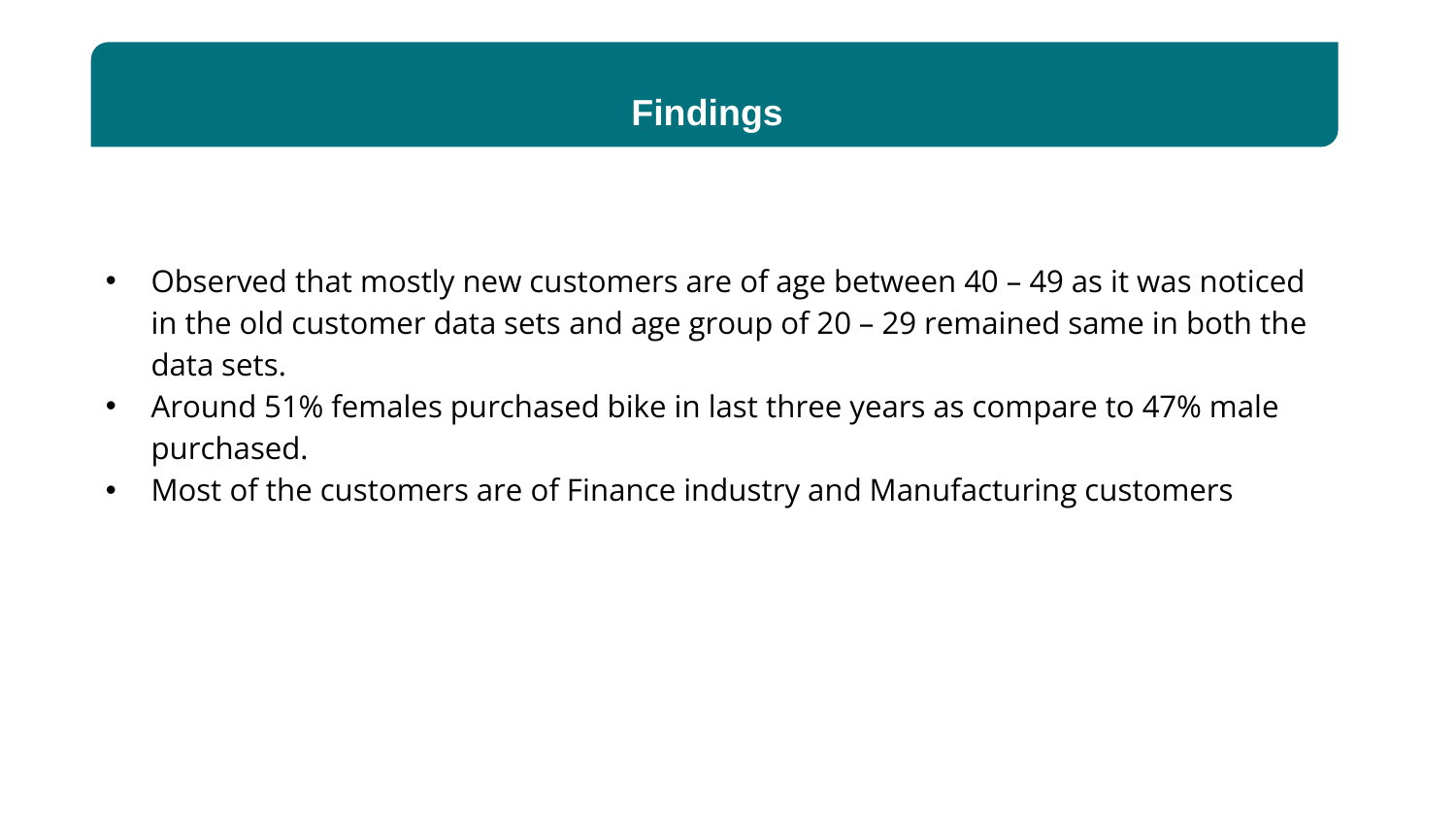

Data Exploration

Findings
Observed that mostly new customers are of age between 40 – 49 as it was noticed in the old customer data sets and age group of 20 – 29 remained same in both the data sets.
Around 51% females purchased bike in last three years as compare to 47% male purchased.
Most of the customers are of Finance industry and Manufacturing customers